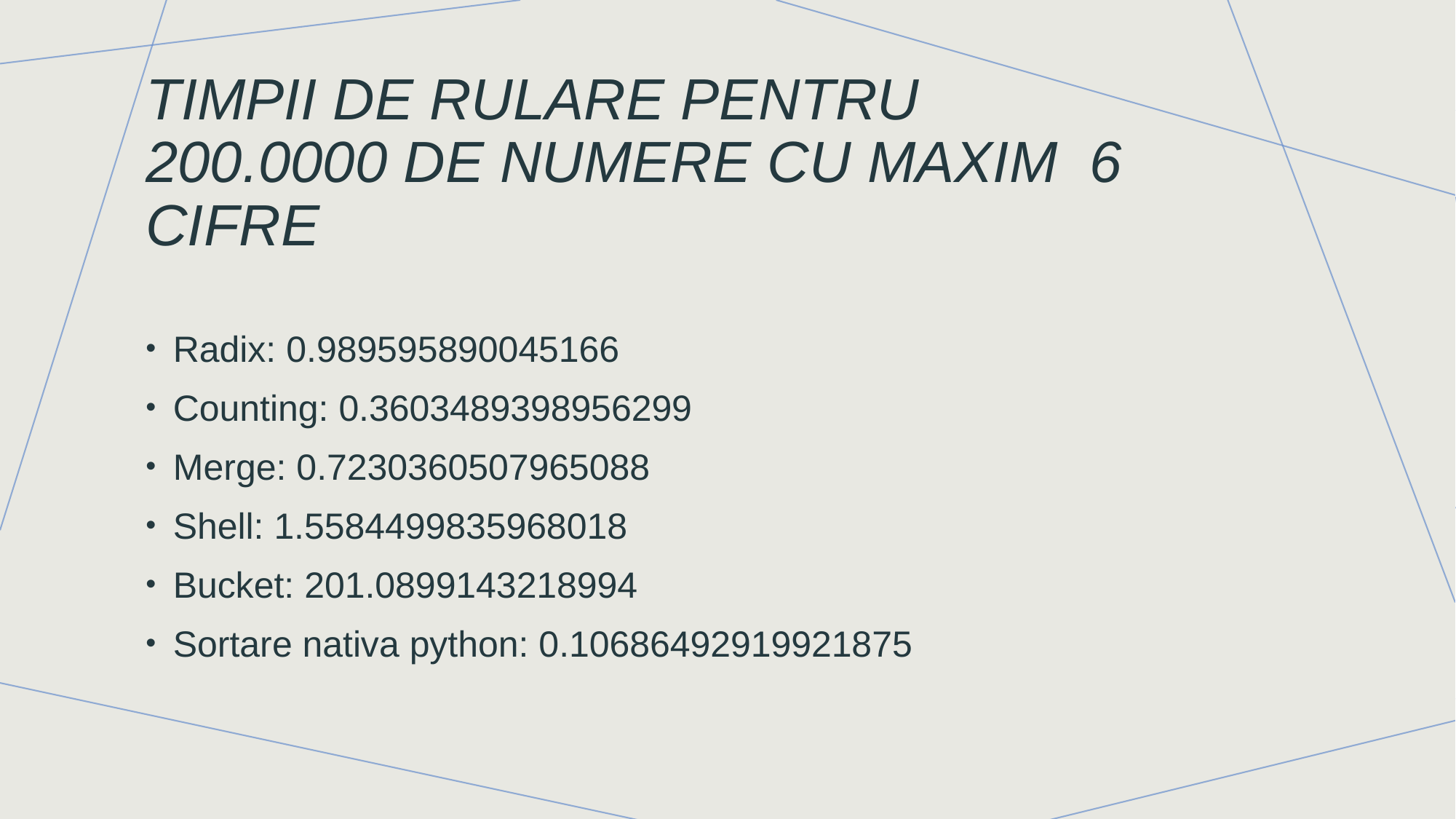

# TIMPIi DE RULARE PENTRU 200.0000 DE NUMERE CU MAXIM  6 CIFRE
Radix: 0.989595890045166
Counting: 0.3603489398956299
Merge: 0.7230360507965088
Shell: 1.5584499835968018
Bucket: 201.0899143218994
Sortare nativa python: 0.10686492919921875